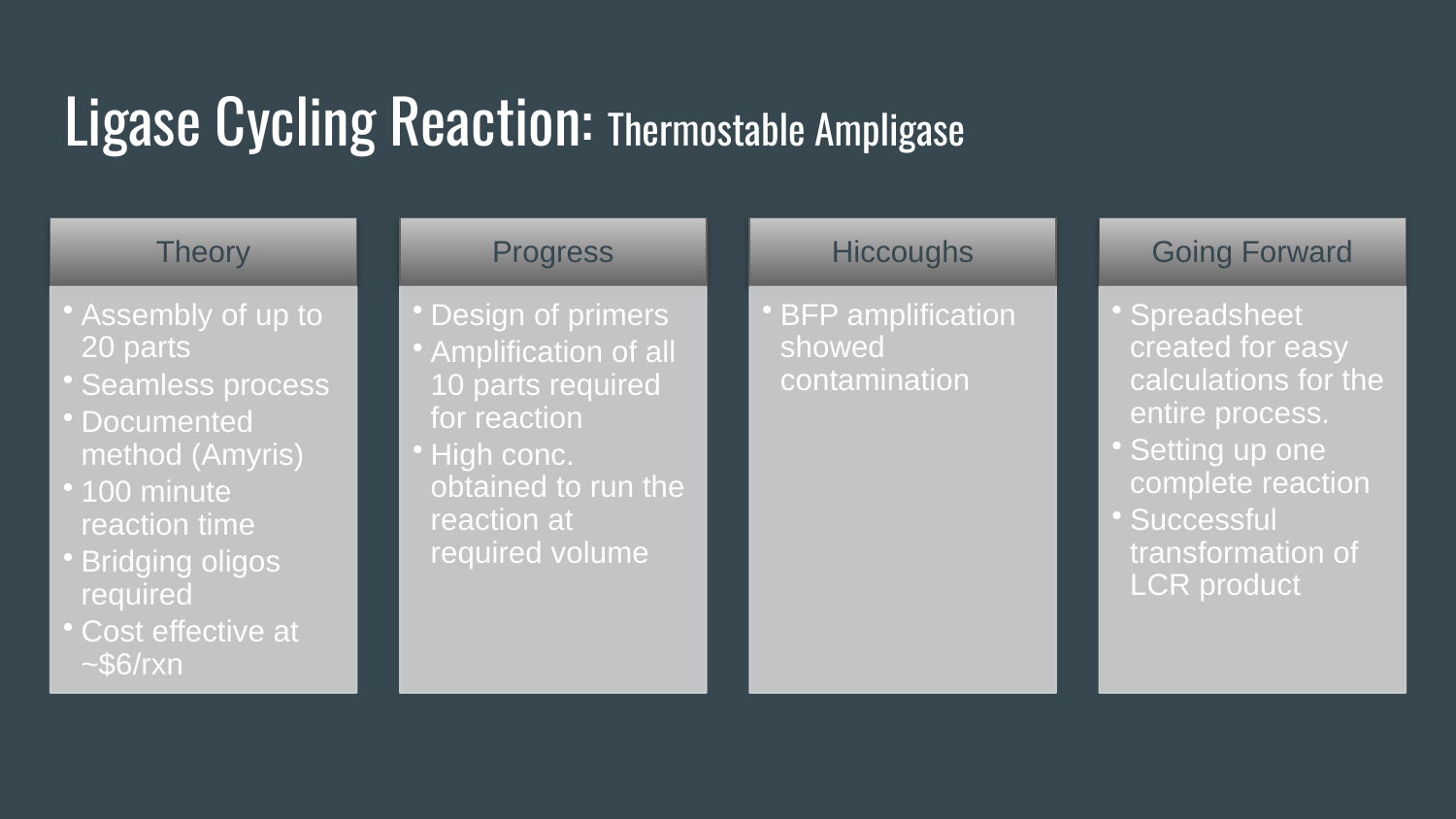

# Ligase Cycling Reaction: Thermostable Ampligase
Theory
Assembly of up to 20 parts
Seamless process
Documented method (Amyris)
100 minute reaction time
Bridging oligos required
Cost effective at ~$6/rxn
Progress
Design of primers
Amplification of all 10 parts required for reaction
High conc. obtained to run the reaction at required volume
Hiccoughs
BFP amplification showed contamination
Going Forward
Spreadsheet created for easy calculations for the entire process.
Setting up one complete reaction
Successful transformation of LCR product